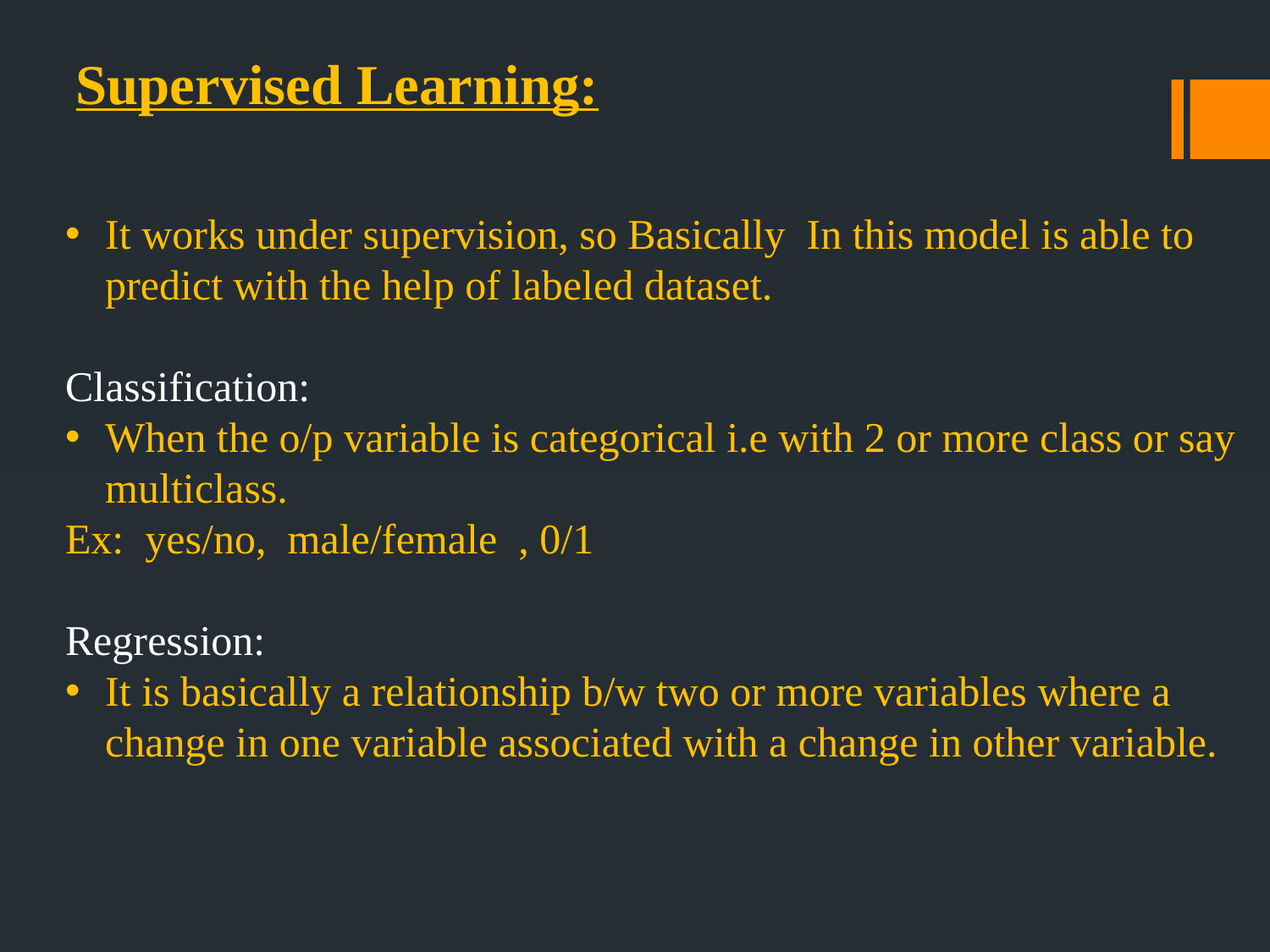

Supervised Learning:
It works under supervision, so Basically  In this model is able to predict with the help of labeled dataset.

Classification:
When the o/p variable is categorical i.e with 2 or more class or say multiclass.
Ex:  yes/no,  male/female  , 0/1

Regression:
It is basically a relationship b/w two or more variables where a change in one variable associated with a change in other variable.